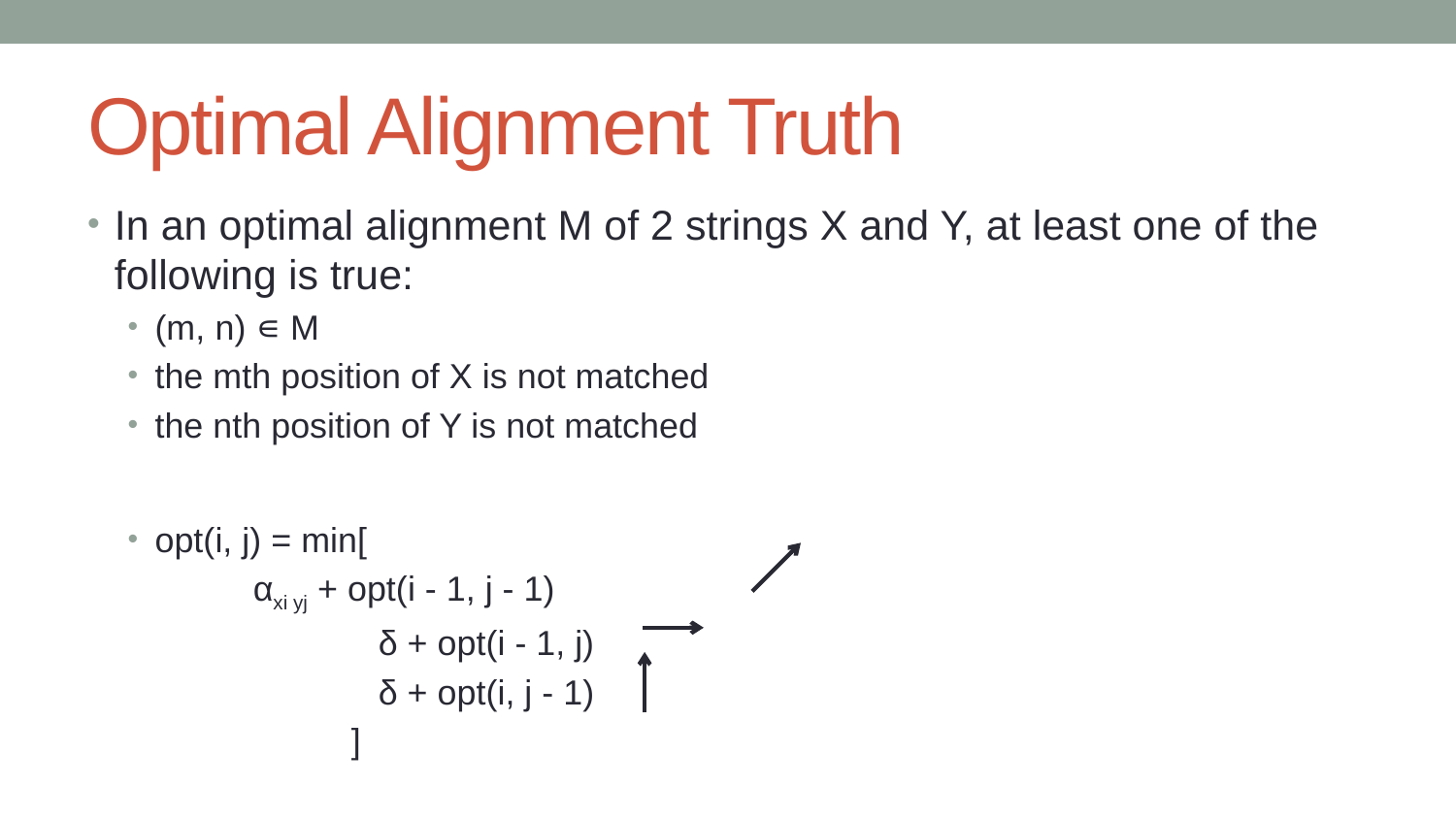

# Optimal Alignment Truth
In an optimal alignment M of 2 strings X and Y, at least one of the following is true:
(m, n) ∊ M
the mth position of X is not matched
the nth position of Y is not matched

opt(i, j) = min[
 		αxi yj + opt(i - 1, j - 1)
                      	δ + opt(i - 1, j)
                    	δ + opt(i, j - 1)
                       ]